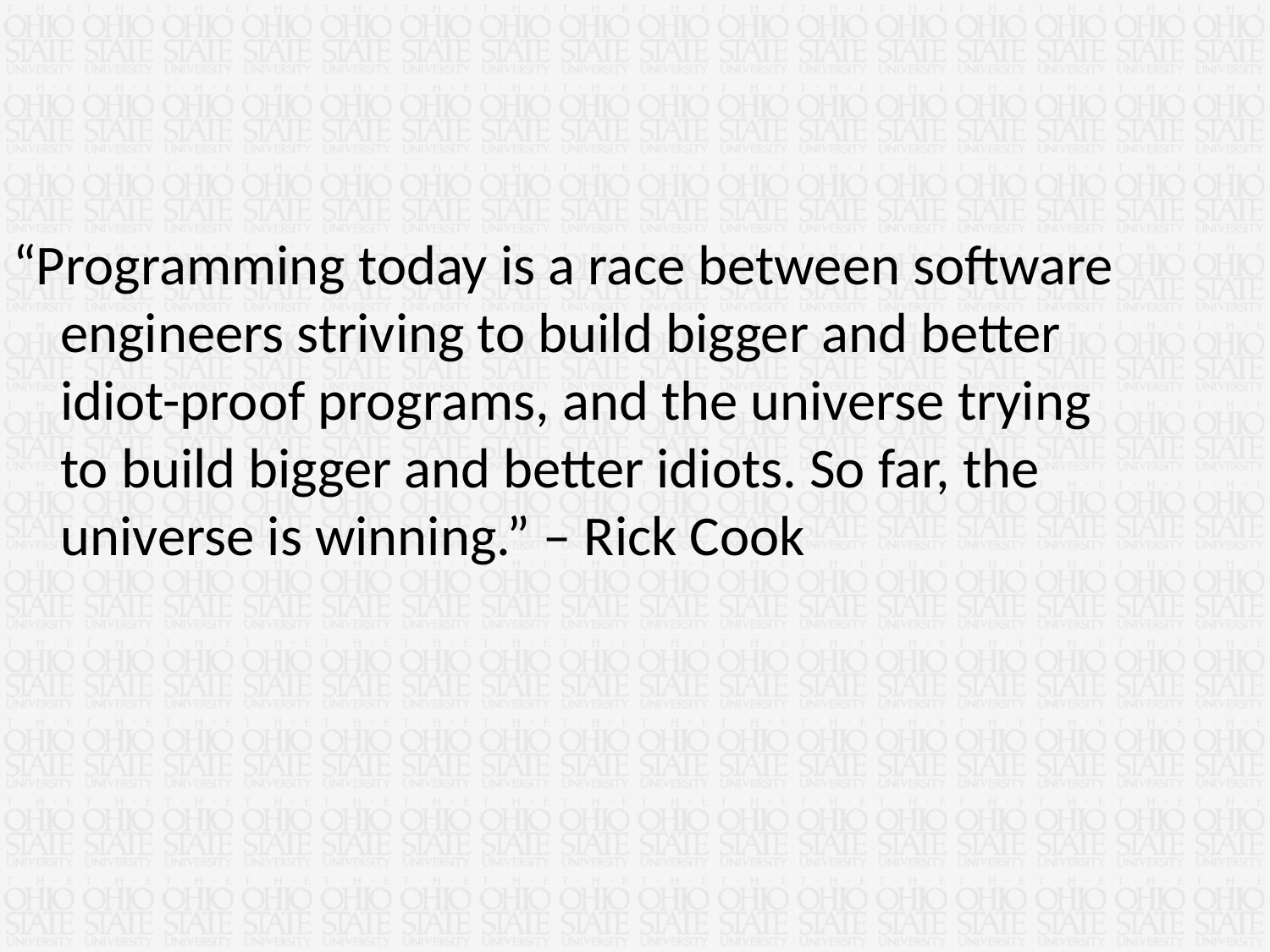

“Programming today is a race between software engineers striving to build bigger and better idiot-proof programs, and the universe trying to build bigger and better idiots. So far, the universe is winning.” – Rick Cook